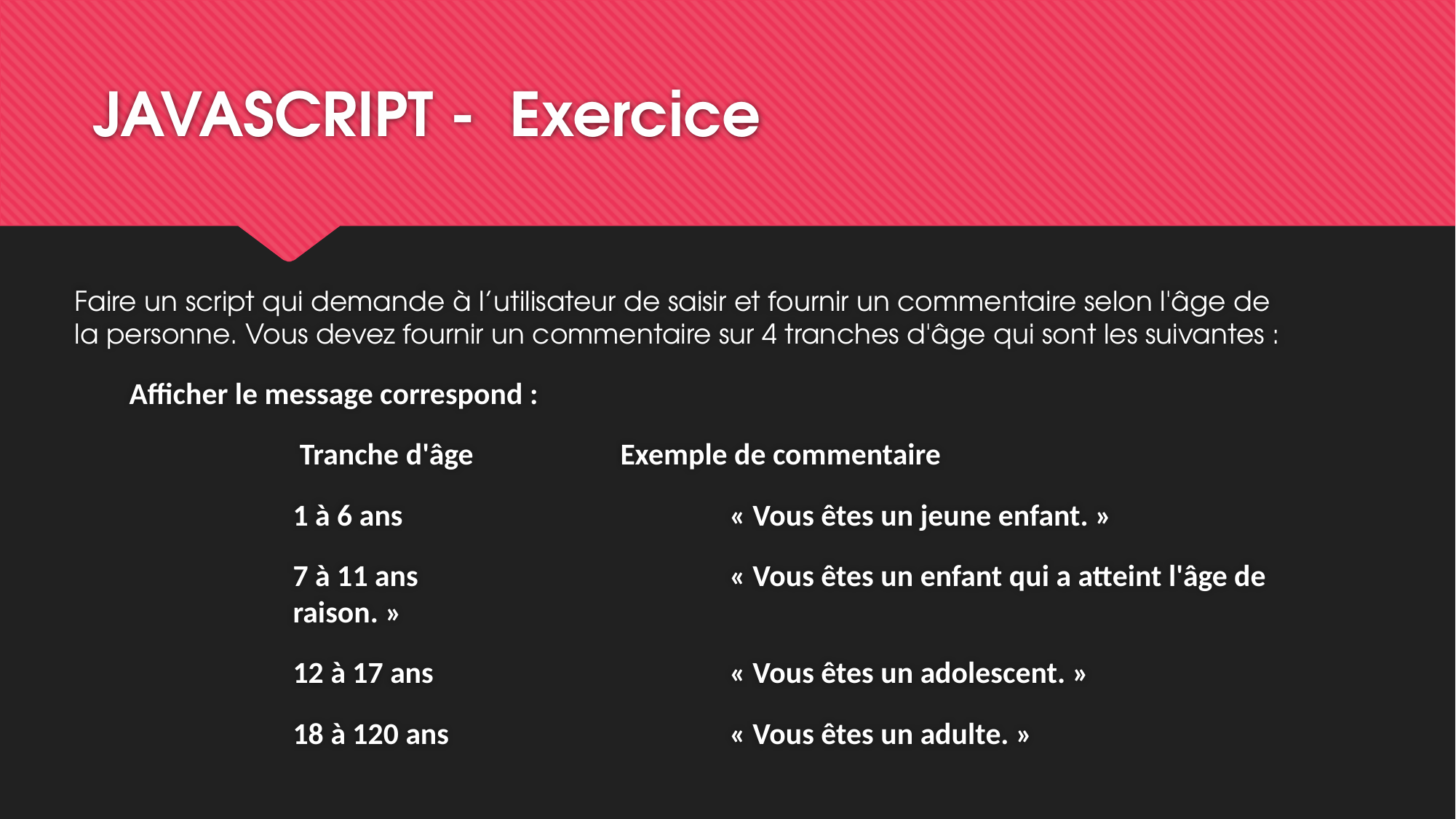

# JAVASCRIPT -  Exercice
Faire un script qui demande à l’utilisateur de saisir et fournir un commentaire selon l'âge de la personne. Vous devez fournir un commentaire sur 4 tranches d'âge qui sont les suivantes :
Afficher le message correspond :
 Tranche d'âge 		Exemple de commentaire
1 à 6 ans	 		« Vous êtes un jeune enfant. »
7 à 11 ans			« Vous êtes un enfant qui a atteint l'âge de raison. »
12 à 17 ans			« Vous êtes un adolescent. »
18 à 120 ans 			« Vous êtes un adulte. »